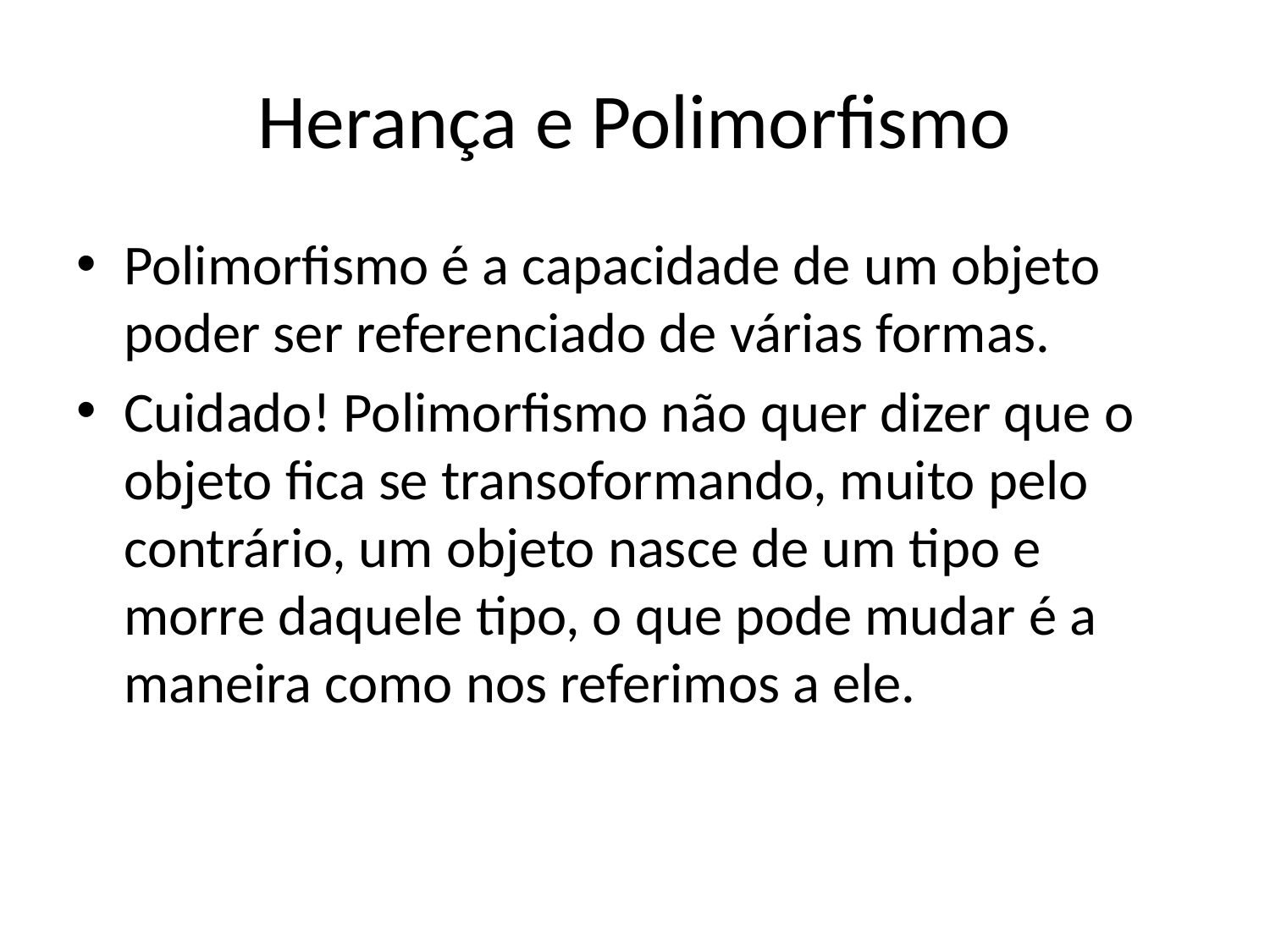

# Herança e Polimorfismo
Polimorfismo é a capacidade de um objeto poder ser referenciado de várias formas.
Cuidado! Polimorfismo não quer dizer que o objeto fica se transoformando, muito pelo contrário, um objeto nasce de um tipo e morre daquele tipo, o que pode mudar é a maneira como nos referimos a ele.